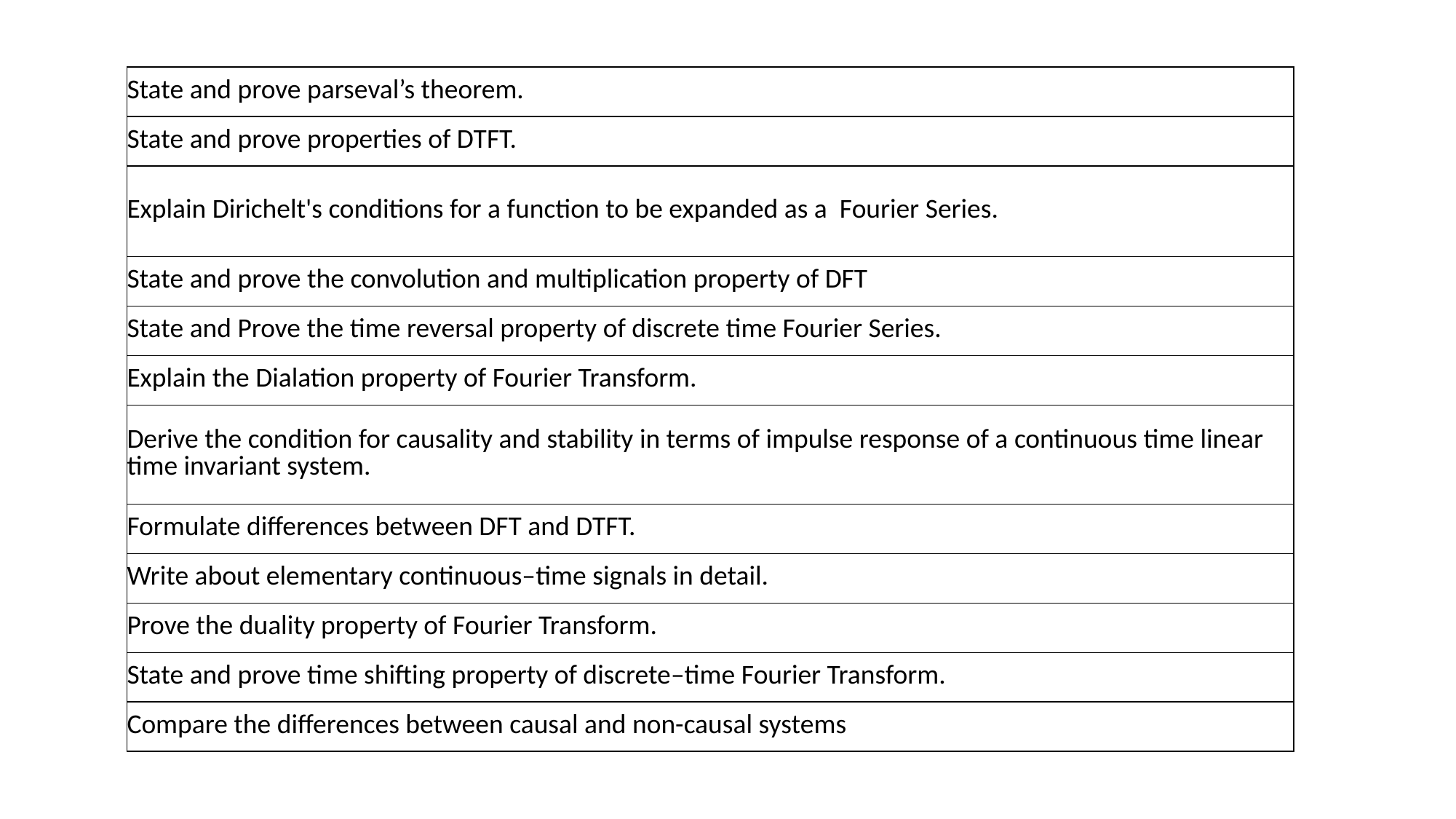

| State and prove parseval’s theorem. |
| --- |
| State and prove properties of DTFT. |
| Explain Dirichelt's conditions for a function to be expanded as a Fourier Series. |
| State and prove the convolution and multiplication property of DFT |
| State and Prove the time reversal property of discrete time Fourier Series. |
| Explain the Dialation property of Fourier Transform. |
| Derive the condition for causality and stability in terms of impulse response of a continuous time linear time invariant system. |
| Formulate differences between DFT and DTFT. |
| Write about elementary continuous–time signals in detail. |
| Prove the duality property of Fourier Transform. |
| State and prove time shifting property of discrete–time Fourier Transform. |
| Compare the differences between causal and non-causal systems |